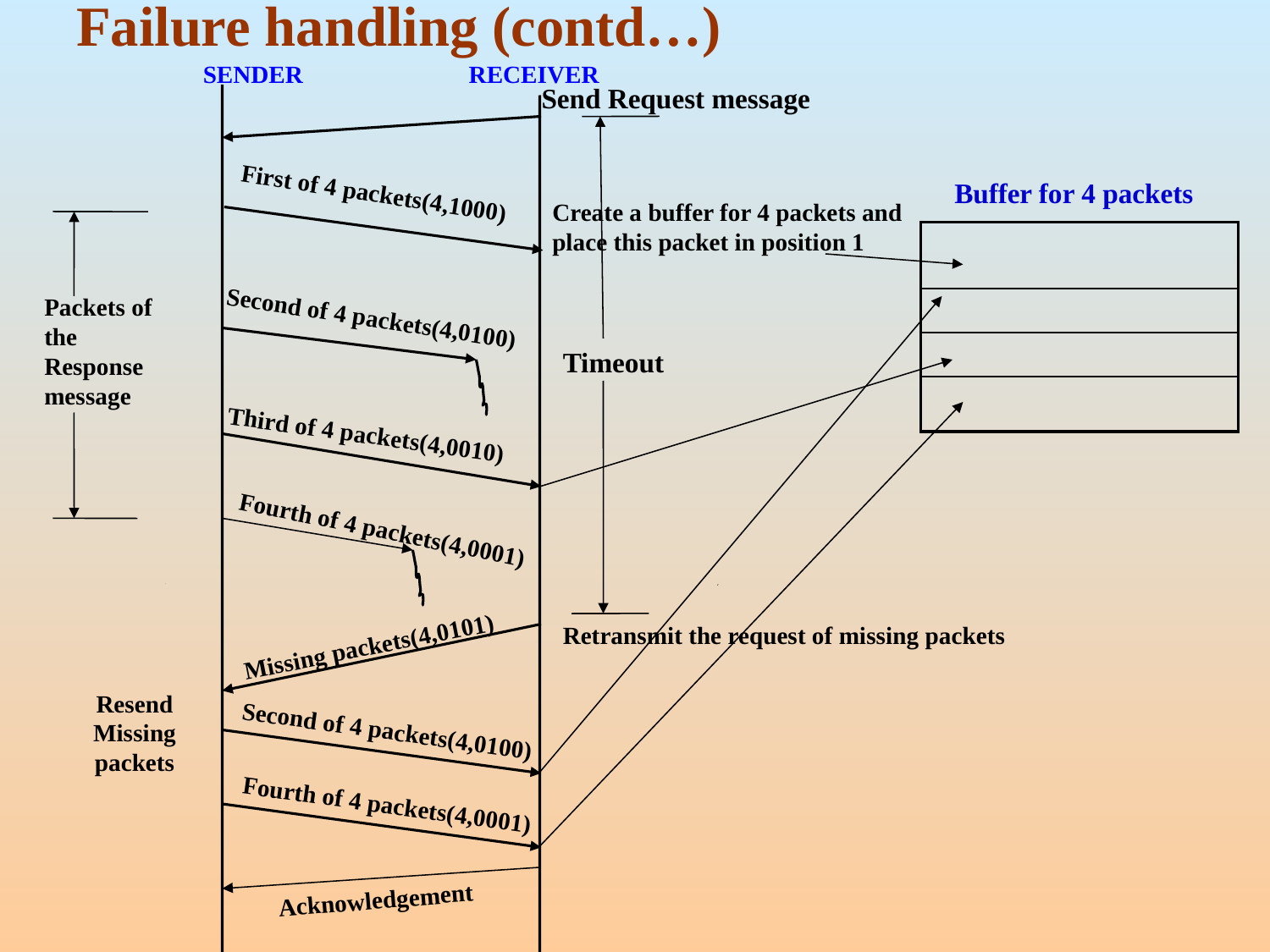

# Failure handling (contd…)
SENDER                           RECEIVER

Send Request message

Buffer for 4 packets
First of 4 packets(4,1000)
Create a buffer for 4 packets and place this packet in position 1

|  |
| --- |
|  |
|  |
|  |

Packets of the Response message
Second of 4 packets(4,0100)

Timeout

Third of 4 packets(4,0010)

Fourth of 4 packets(4,0001)

Retransmit the request of missing packets

Missing packets(4,0101)

Resend Missing packets
Second of 4 packets(4,0100)

Fourth of 4 packets(4,0001)

Acknowledgement